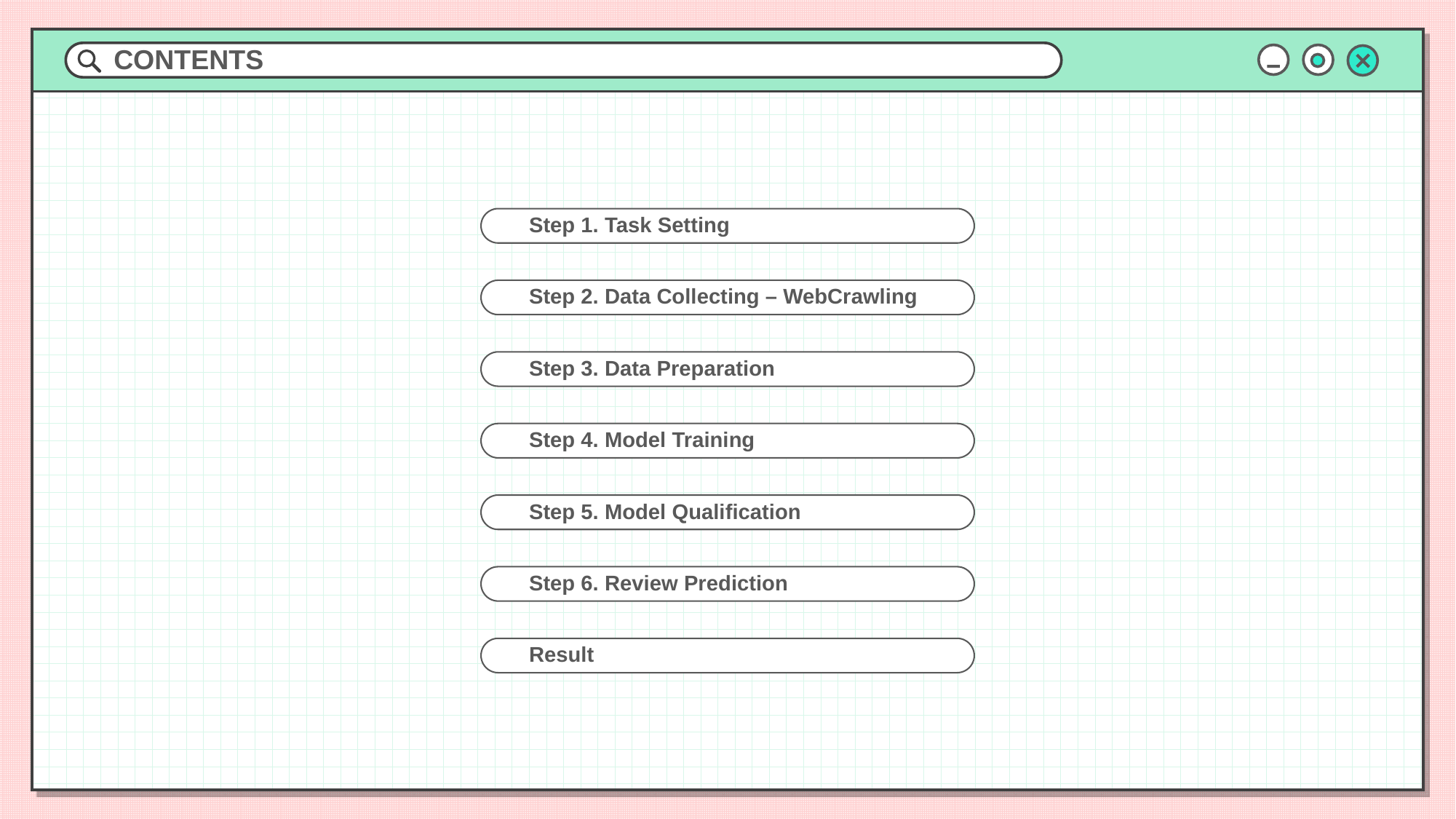

CONTENTS

Step 1. Task Setting
Step 2. Data Collecting – WebCrawling
Step 3. Data Preparation
Step 4. Model Training
Step 5. Model Qualification
Step 6. Review Prediction
Result